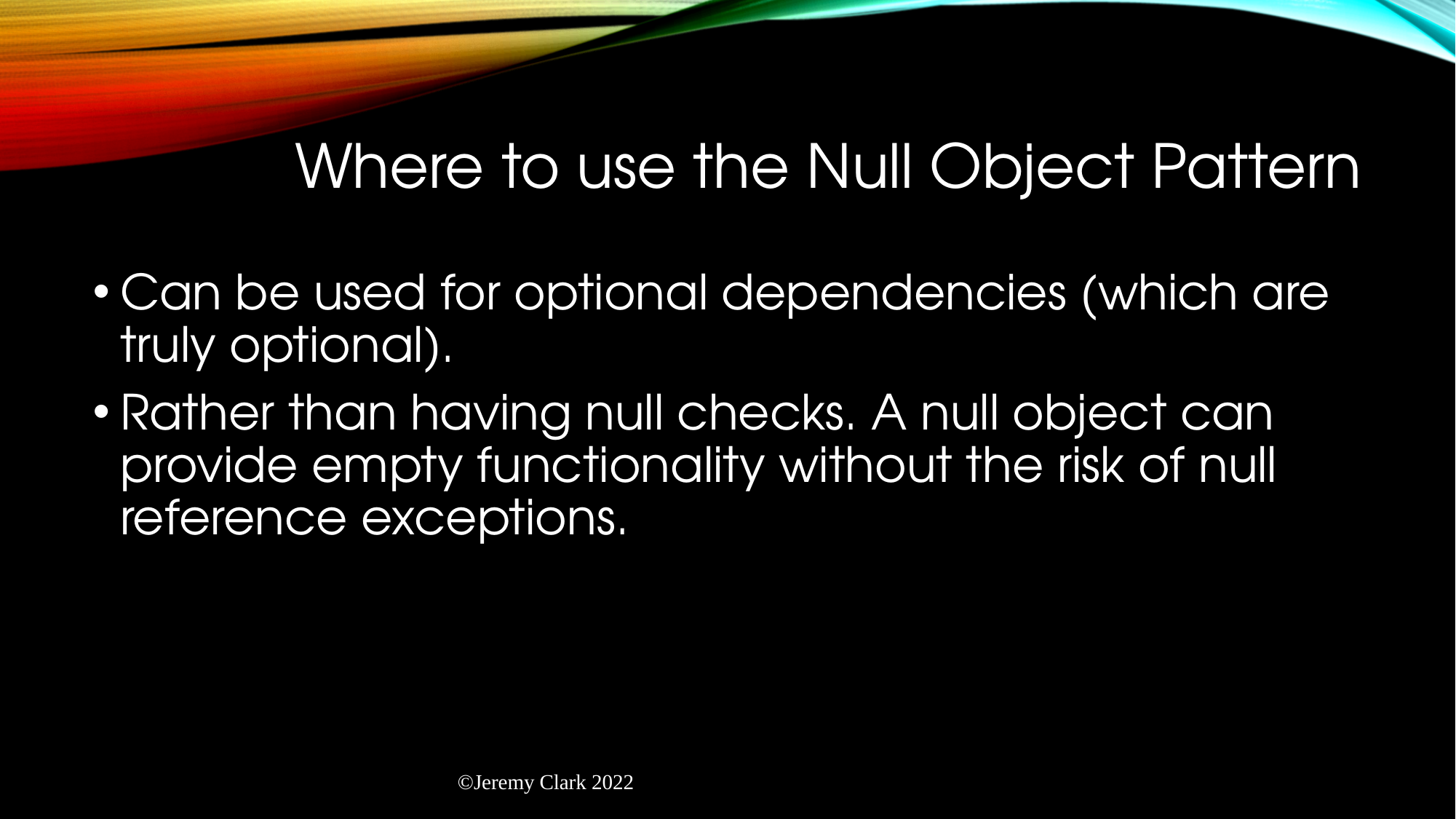

# Where to use the Null Object Pattern
Can be used for optional dependencies (which are truly optional).
Rather than having null checks. A null object can provide empty functionality without the risk of null reference exceptions.
©Jeremy Clark 2022